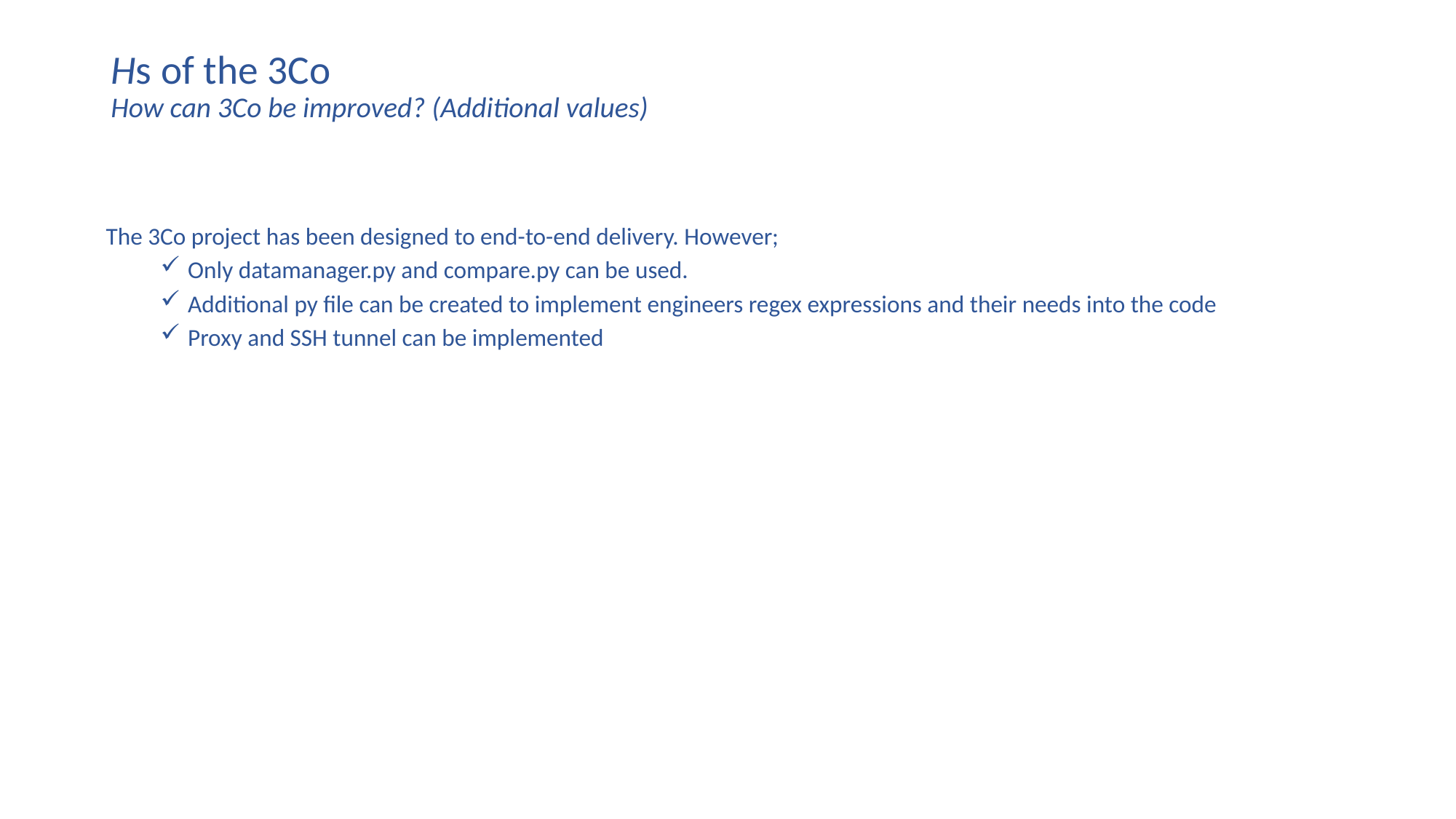

# Hs of the 3Co How can 3Co be improved? (Additional values)
The 3Co project has been designed to end-to-end delivery. However;
Only datamanager.py and compare.py can be used.
Additional py file can be created to implement engineers regex expressions and their needs into the code
Proxy and SSH tunnel can be implemented